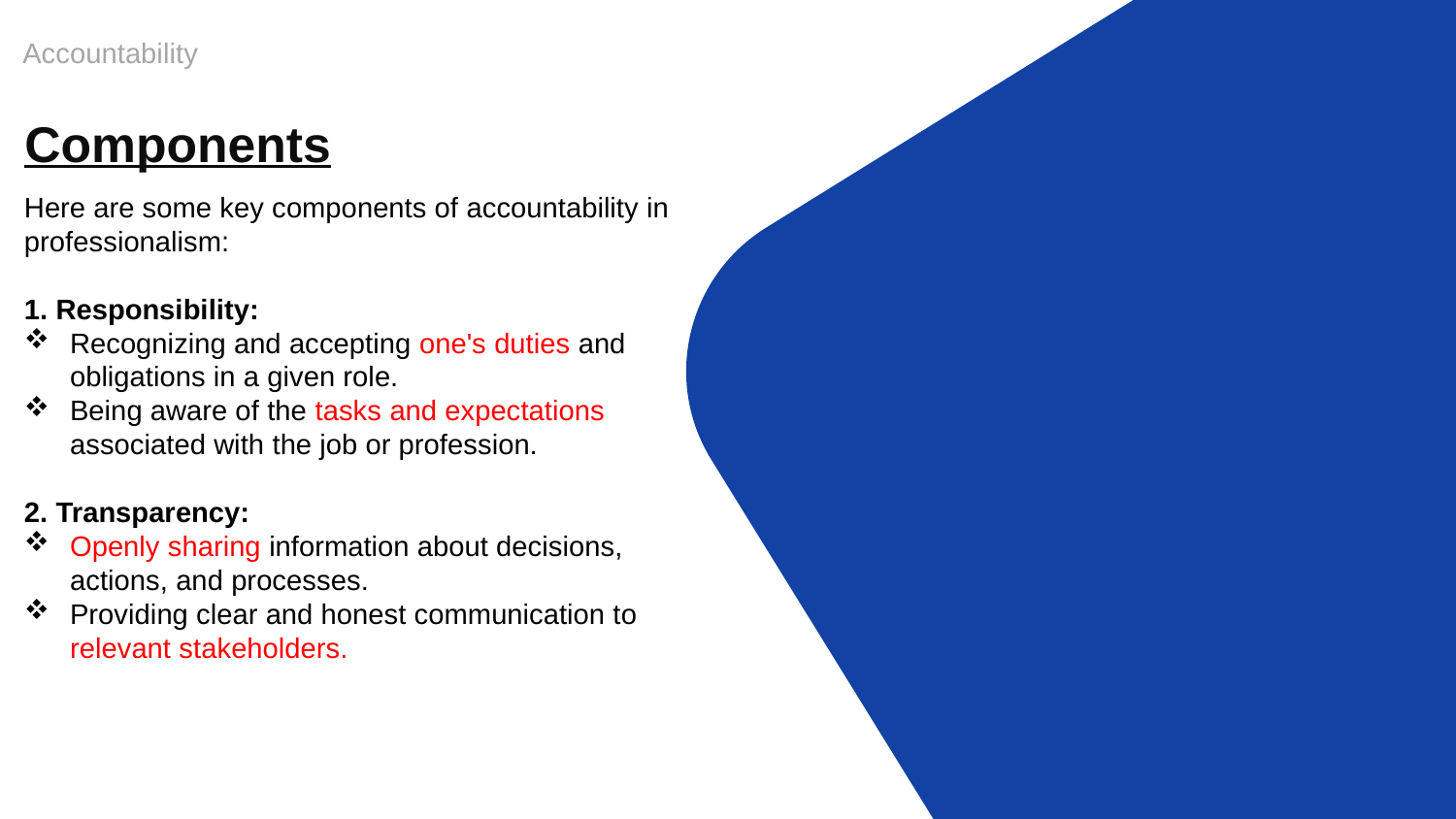

Accountability
# Components
Here are some key components of accountability in professionalism:

1. Responsibility:
Recognizing and accepting one's duties and obligations in a given role.
Being aware of the tasks and expectations associated with the job or profession.

2. Transparency:
Openly sharing information about decisions, actions, and processes.
Providing clear and honest communication to relevant stakeholders.